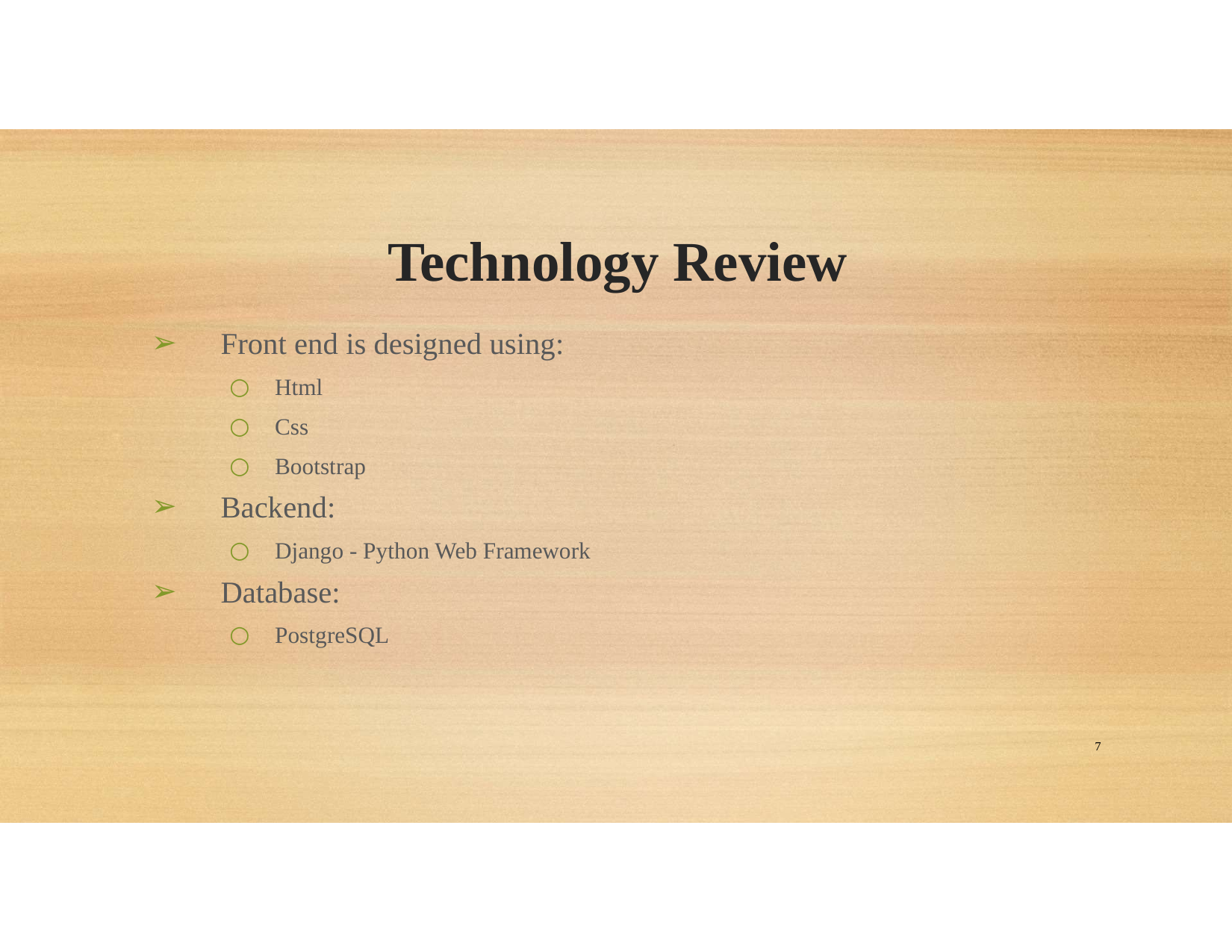

# Technology Review
Front end is designed using:
Html
Css
Bootstrap
Backend:
Django - Python Web Framework
Database:
PostgreSQL
7